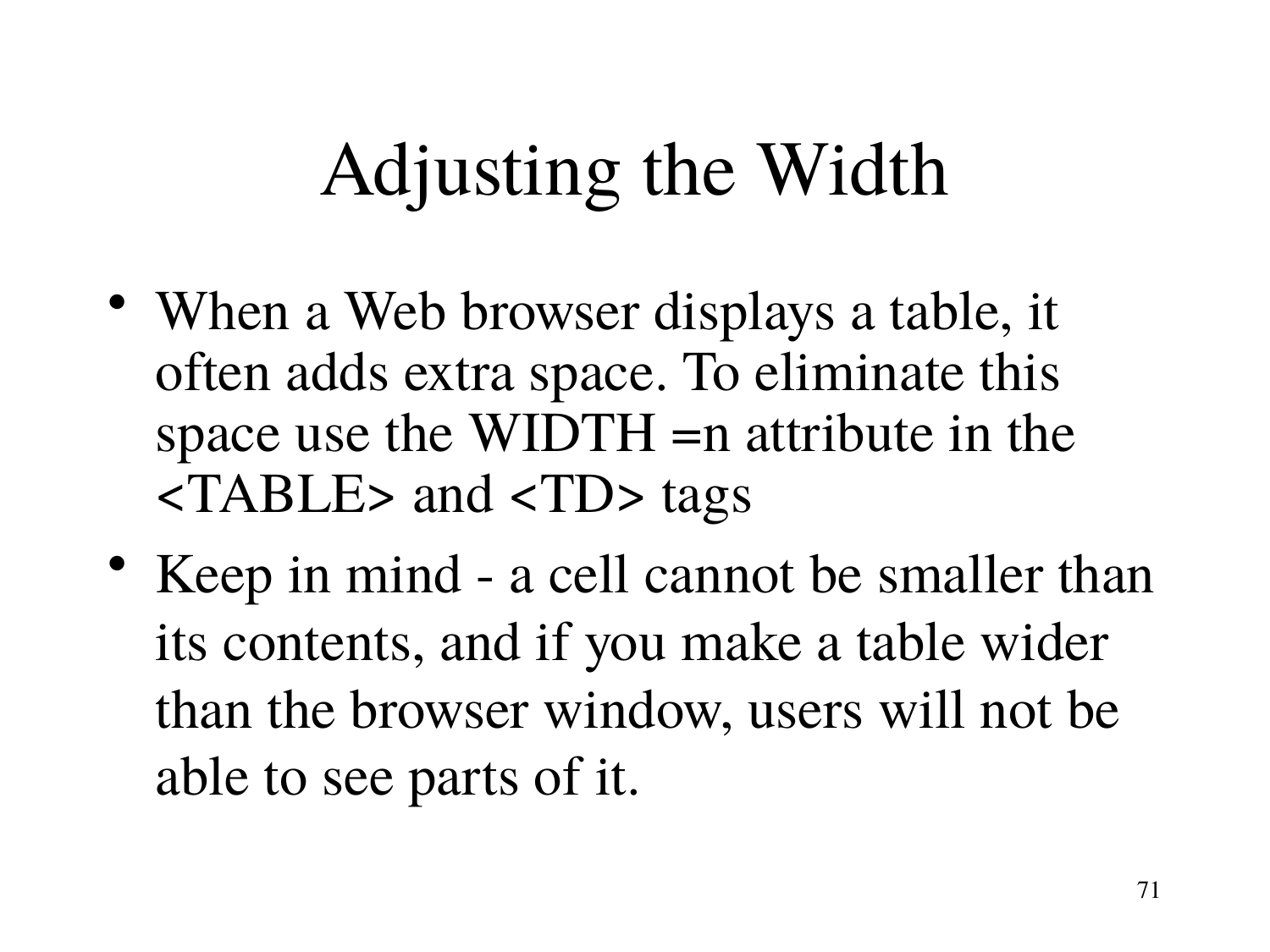

# Adjusting the Width
When a Web browser displays a table, it often adds extra space. To eliminate this space use the WIDTH =n attribute in the <TABLE> and <TD> tags
Keep in mind - a cell cannot be smaller than its contents, and if you make a table wider than the browser window, users will not be able to see parts of it.
71